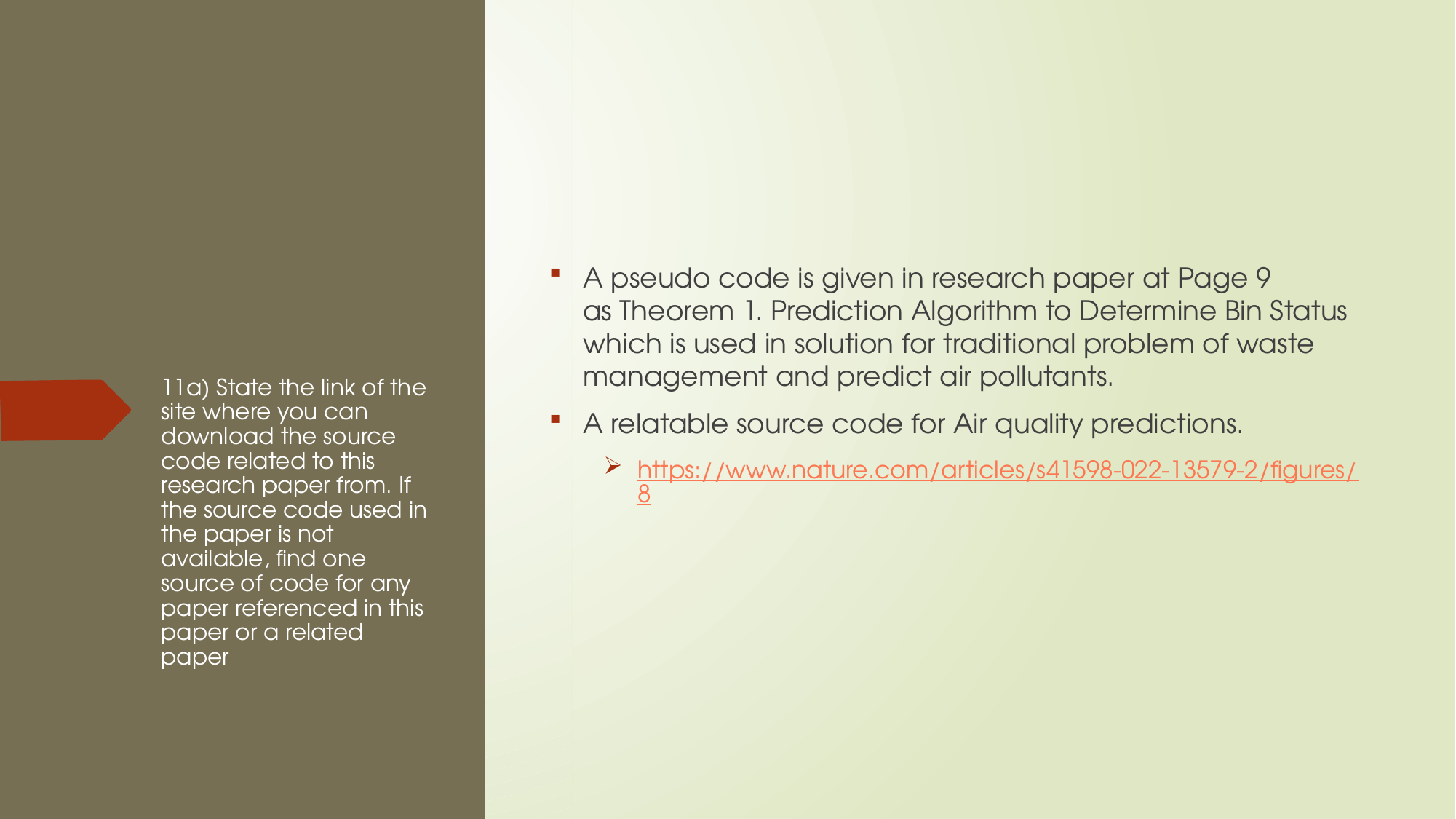

A pseudo code is given in research paper at Page 9 as Theorem 1. Prediction Algorithm to Determine Bin Status which is used in solution for traditional problem of waste management and predict air pollutants.
A relatable source code for Air quality predictions.
https://www.nature.com/articles/s41598-022-13579-2/figures/8

# 11a) State the link of the site where you can download the source code related to this research paper from. If the source code used in the paper is not available, find one source of code for any paper referenced in this paper or a related paper